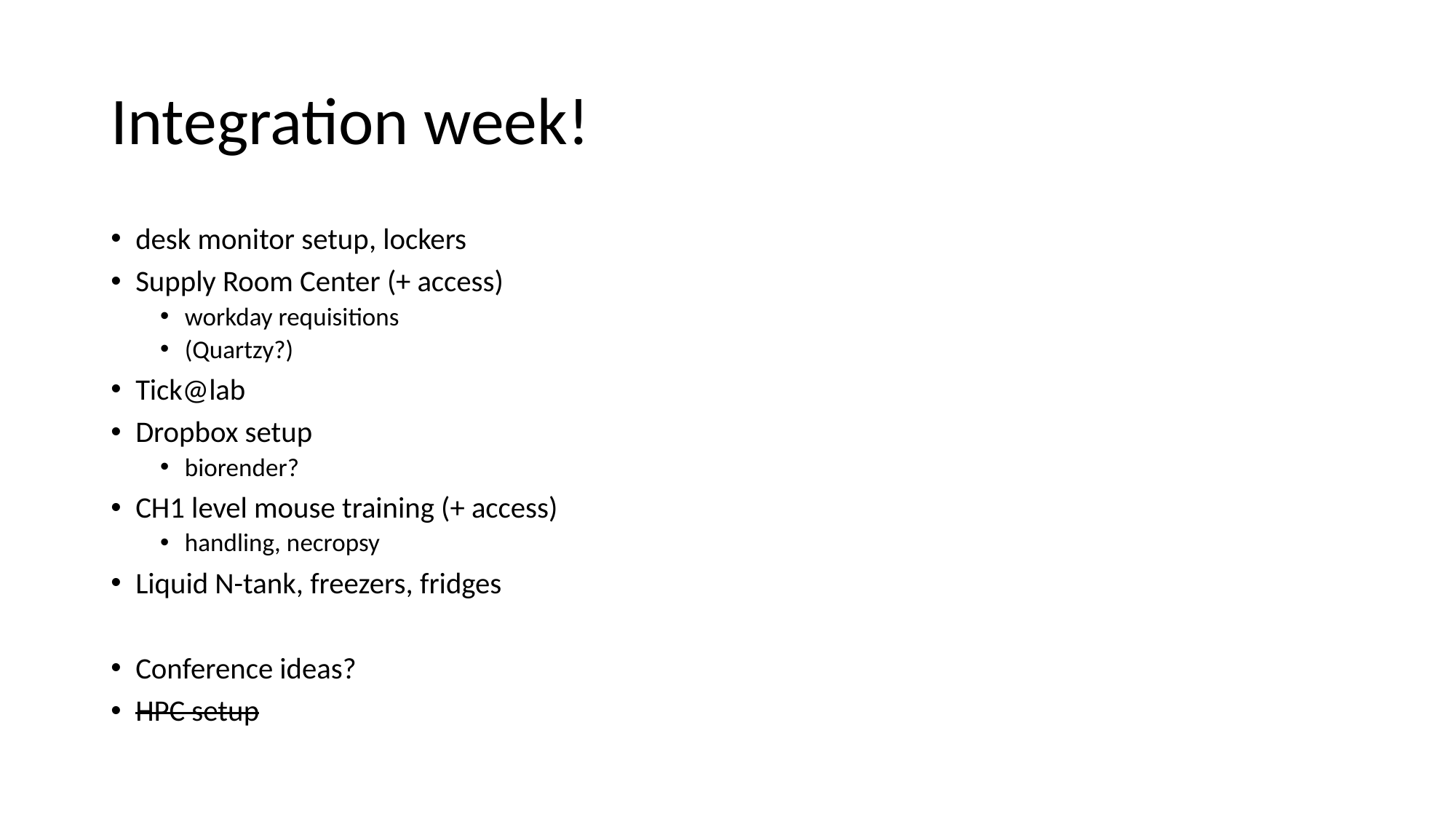

# Integration week!
desk monitor setup, lockers
Supply Room Center (+ access)
workday requisitions
(Quartzy?)
Tick@lab
Dropbox setup
biorender?
CH1 level mouse training (+ access)
handling, necropsy
Liquid N-tank, freezers, fridges

Conference ideas?
HPC setup